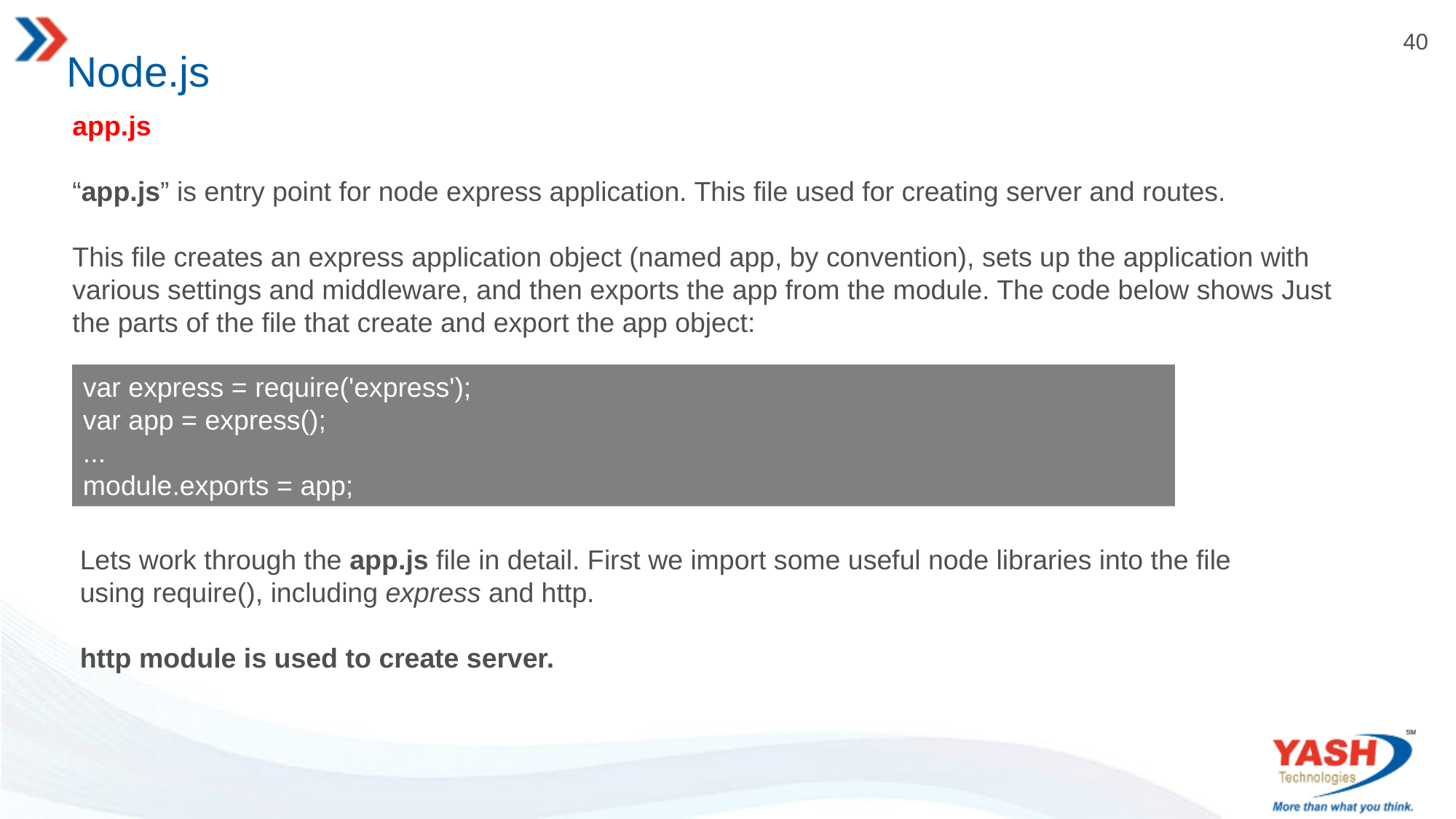

# Node.js
app.js

“app.js” is entry point for node express application. This file used for creating server and routes.
This file creates an express application object (named app, by convention), sets up the application with various settings and middleware, and then exports the app from the module. The code below shows Just the parts of the file that create and export the app object:
var express = require('express');
var app = express();
...
module.exports = app;
Lets work through the app.js file in detail. First we import some useful node libraries into the file using require(), including express and http.

http module is used to create server.